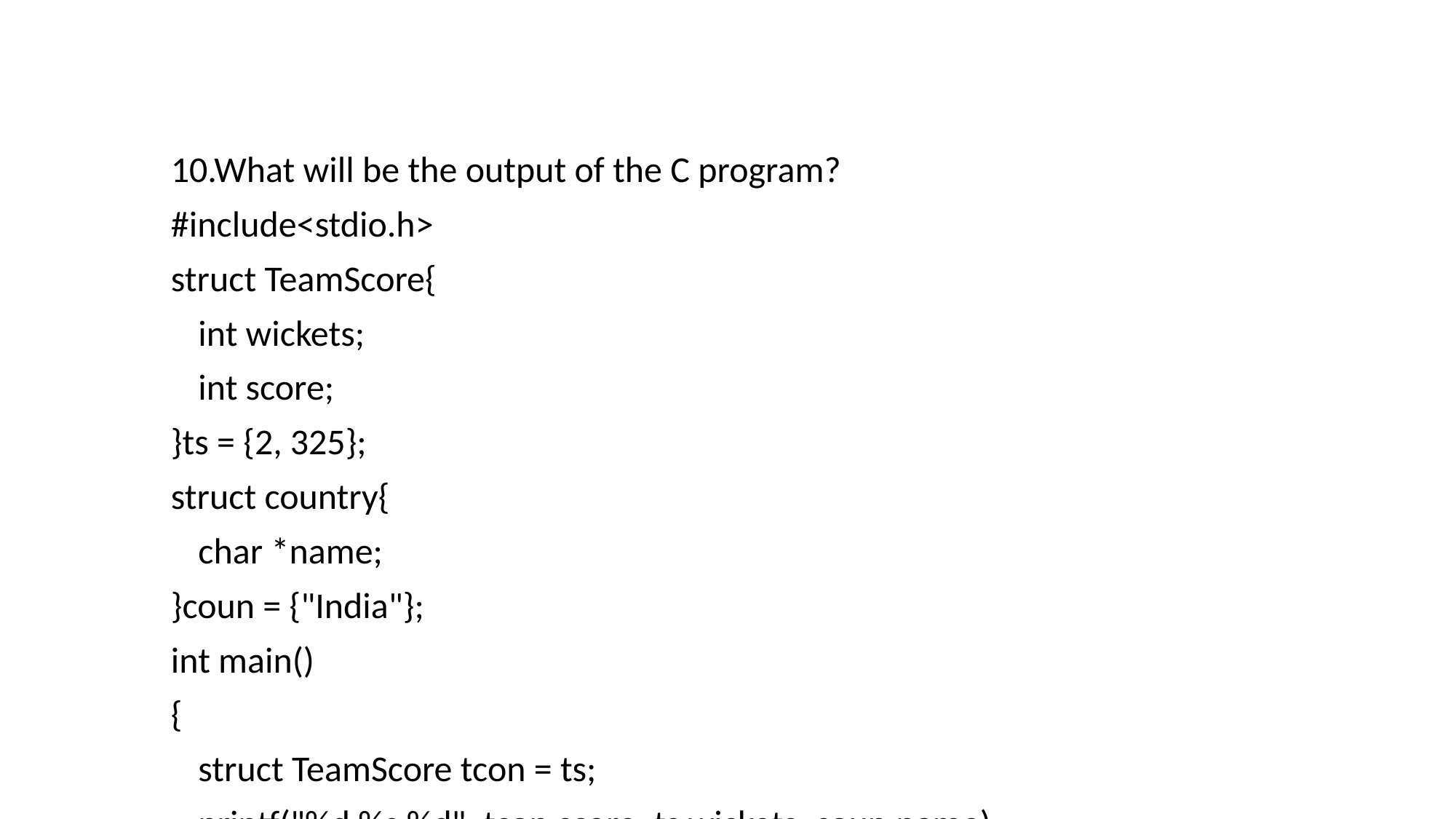

10.What will be the output of the C program?
#include<stdio.h>
struct TeamScore{
	int wickets;
	int score;
}ts = {2, 325};
struct country{
	char *name;
}coun = {"India"};
int main()
{
	struct TeamScore tcon = ts;
	printf("%d %s %d", tcon.score, ts.wickets, coun.name);
	return 0;
}